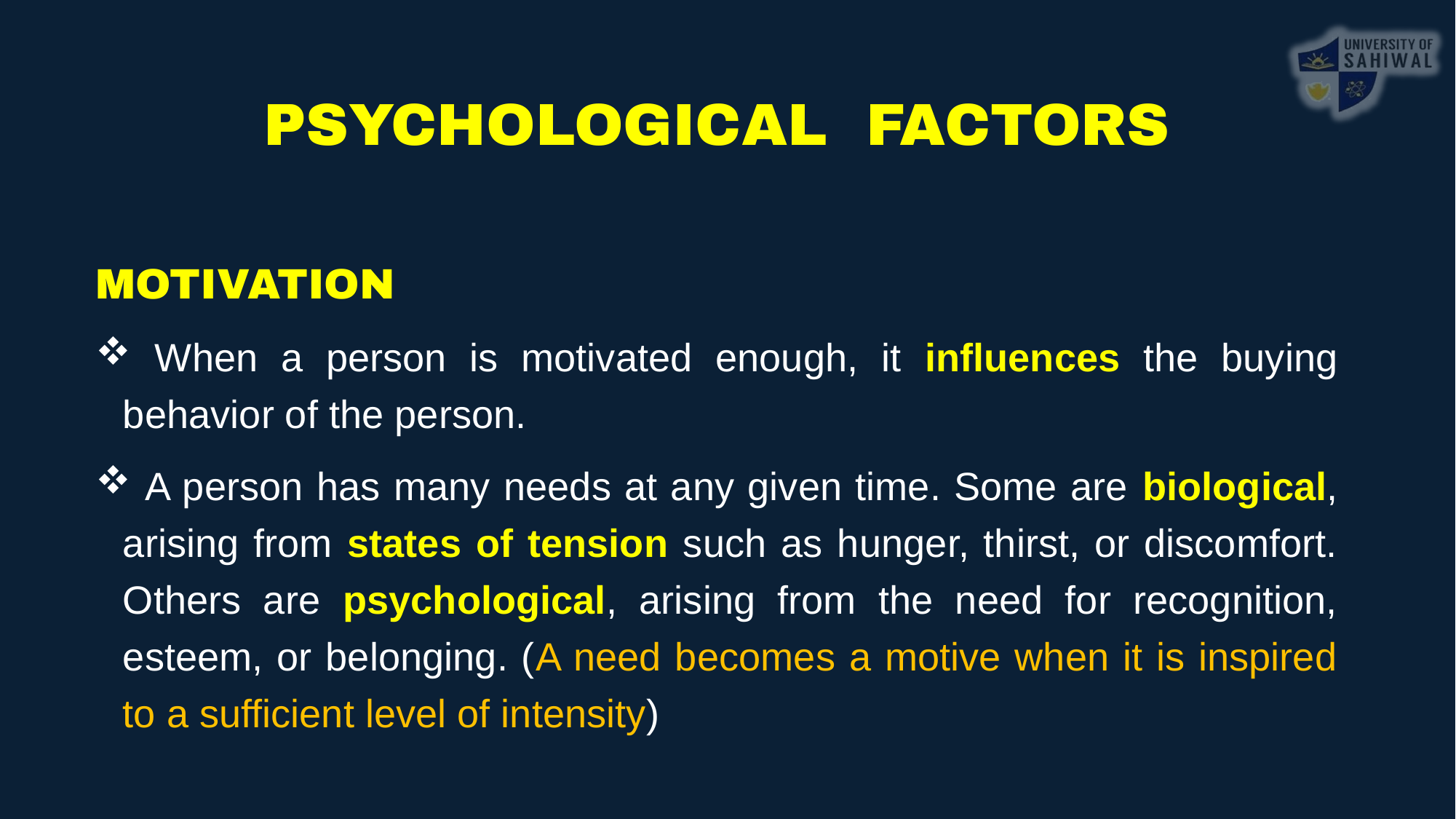

PSYCHOLOGICAL  FACTORS

MOTIVATION
 When a person is motivated enough, it influences the buying behavior of the person.
 A person has many needs at any given time. Some are biological, arising from states of tension such as hunger, thirst, or discomfort. Others are psychological, arising from the need for recognition, esteem, or belonging. (A need becomes a motive when it is inspired to a sufficient level of intensity)